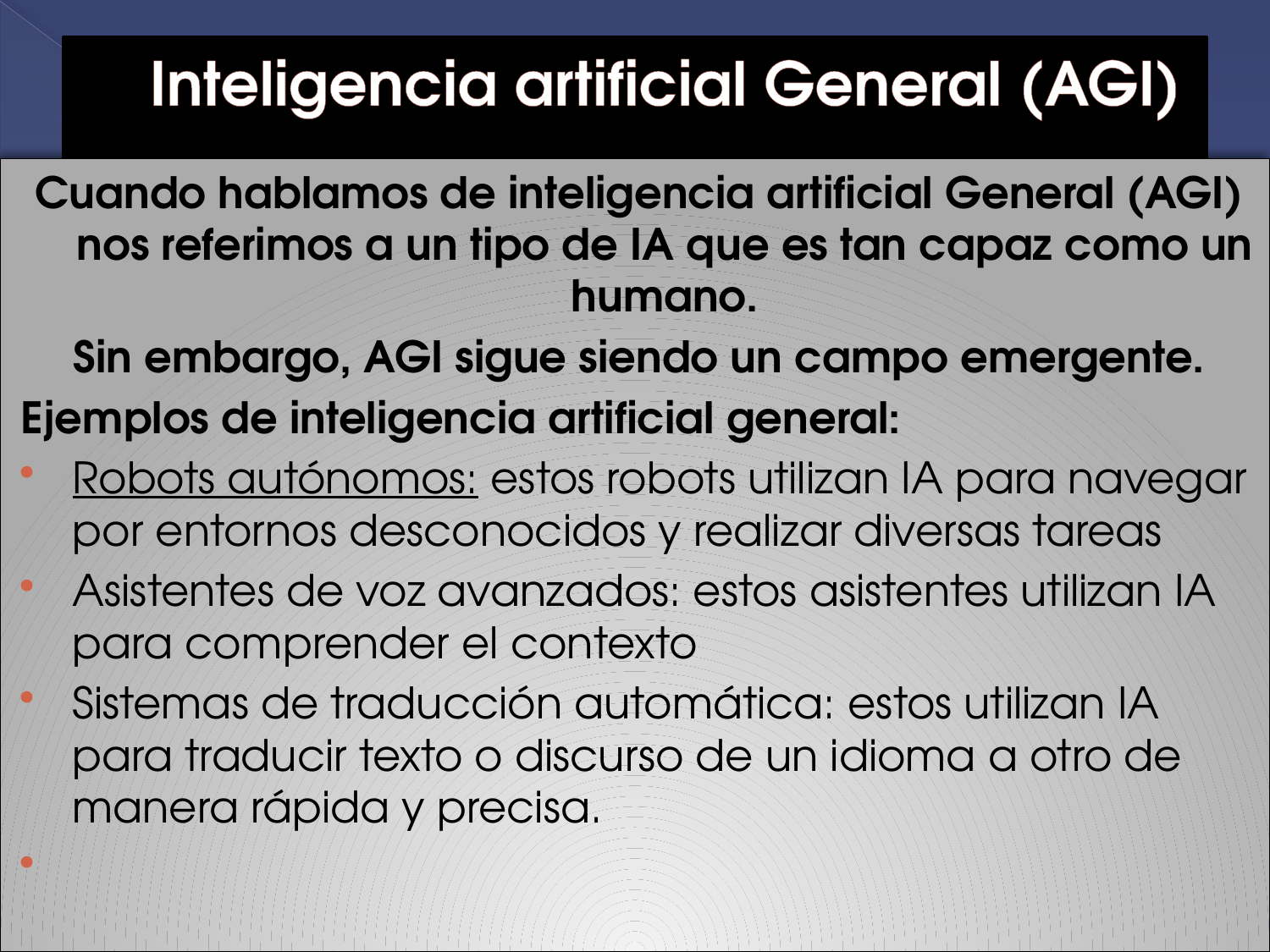

# Inteligencia artificial General (AGI)
Cuando hablamos de inteligencia artificial General (AGI) nos referimos a un tipo de IA que es tan capaz como un humano.
Sin embargo, AGI sigue siendo un campo emergente.
Ejemplos de inteligencia artificial general:
Robots autónomos: estos robots utilizan IA para navegar por entornos desconocidos y realizar diversas tareas
Asistentes de voz avanzados: estos asistentes utilizan IA para comprender el contexto
Sistemas de traducción automática: estos utilizan IA para traducir texto o discurso de un idioma a otro de manera rápida y precisa.